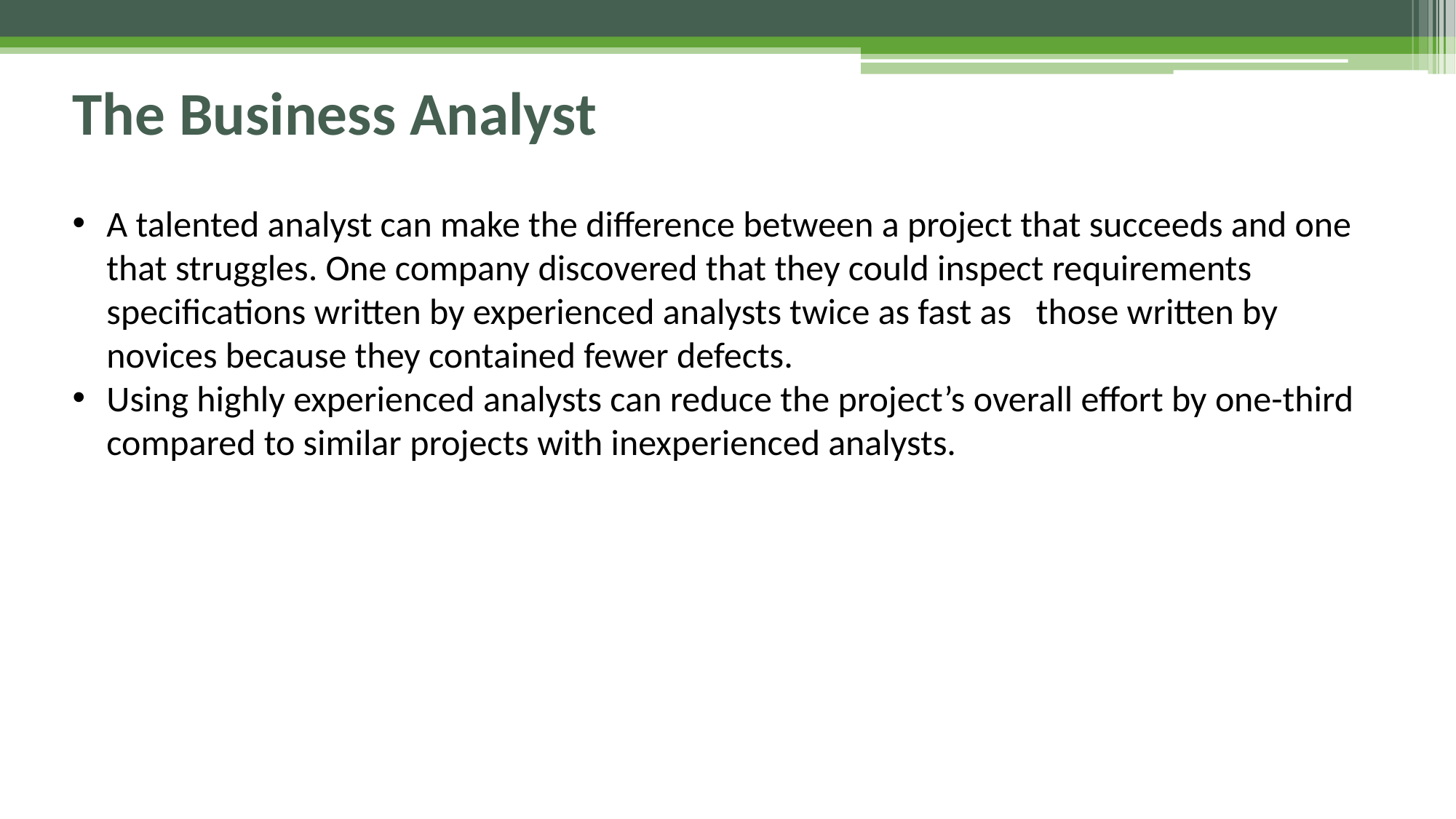

# The Business Analyst
A talented analyst can make the difference between a project that succeeds and one that struggles. One company discovered that they could inspect requirements specifications written by experienced analysts twice as fast as   those written by novices because they contained fewer defects.
Using highly experienced analysts can reduce the project’s overall effort by one-third compared to similar projects with inexperienced analysts.